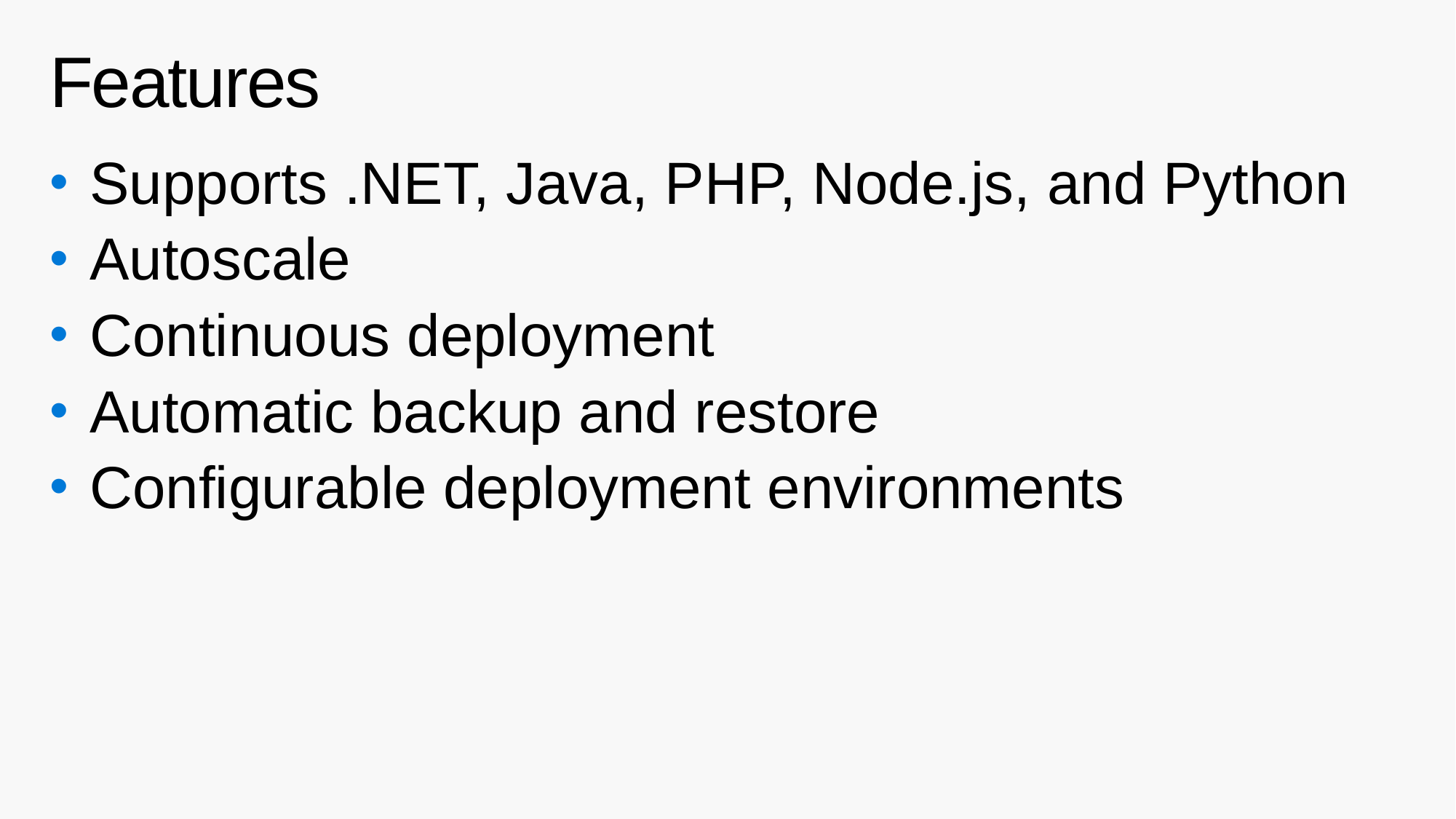

# Features
Supports .NET, Java, PHP, Node.js, and Python
Autoscale
Continuous deployment
Automatic backup and restore
Configurable deployment environments